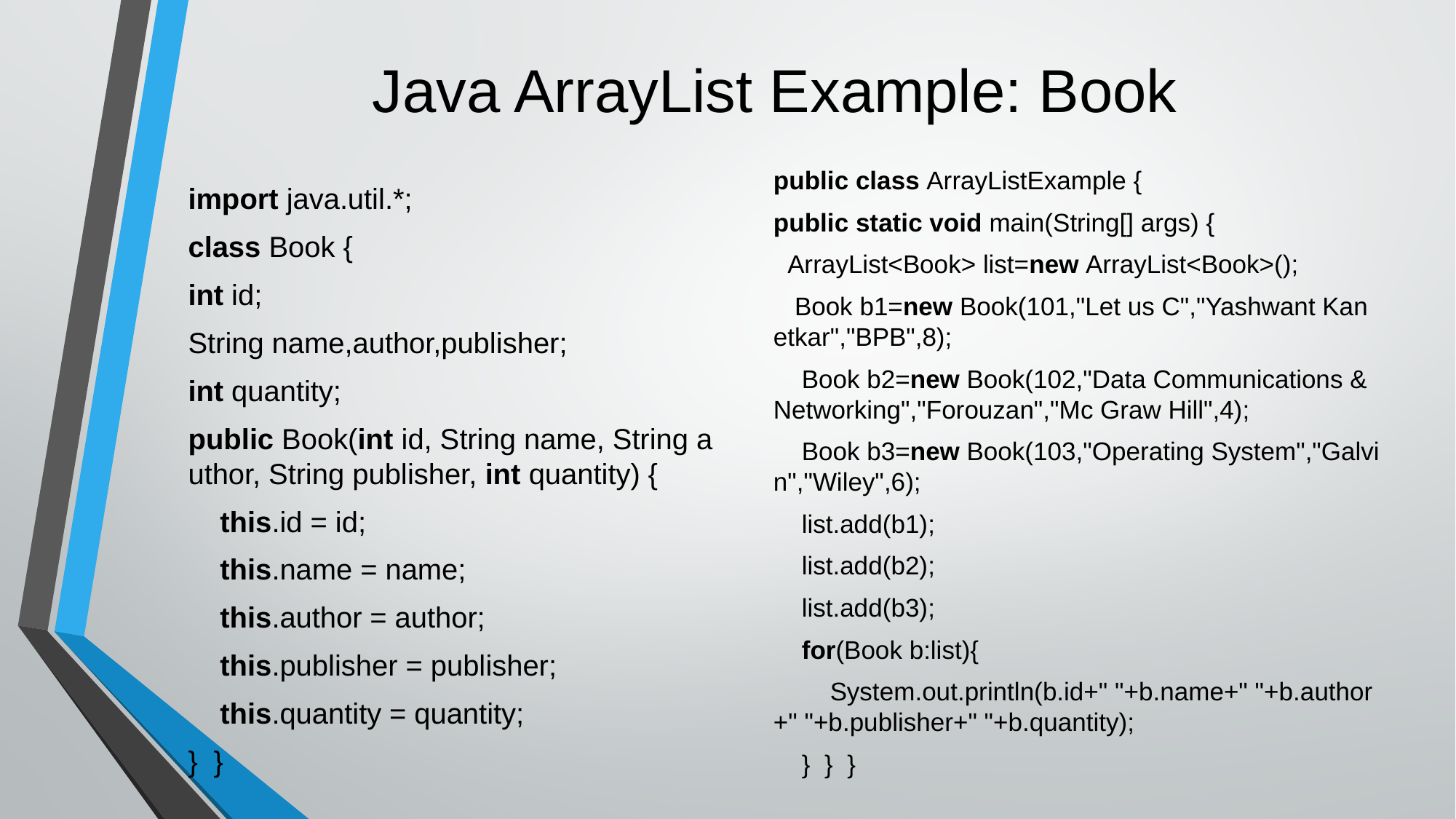

# Java ArrayList Example: Book
public class ArrayListExample {
public static void main(String[] args) {
  ArrayList<Book> list=new ArrayList<Book>();
   Book b1=new Book(101,"Let us C","Yashwant Kanetkar","BPB",8);
    Book b2=new Book(102,"Data Communications & Networking","Forouzan","Mc Graw Hill",4);
    Book b3=new Book(103,"Operating System","Galvin","Wiley",6);
    list.add(b1);
    list.add(b2);
    list.add(b3);
    for(Book b:list){
        System.out.println(b.id+" "+b.name+" "+b.author+" "+b.publisher+" "+b.quantity);
    }  }  }
import java.util.*;
class Book {
int id;
String name,author,publisher;
int quantity;
public Book(int id, String name, String author, String publisher, int quantity) {
    this.id = id;
    this.name = name;
    this.author = author;
    this.publisher = publisher;
    this.quantity = quantity;
}  }